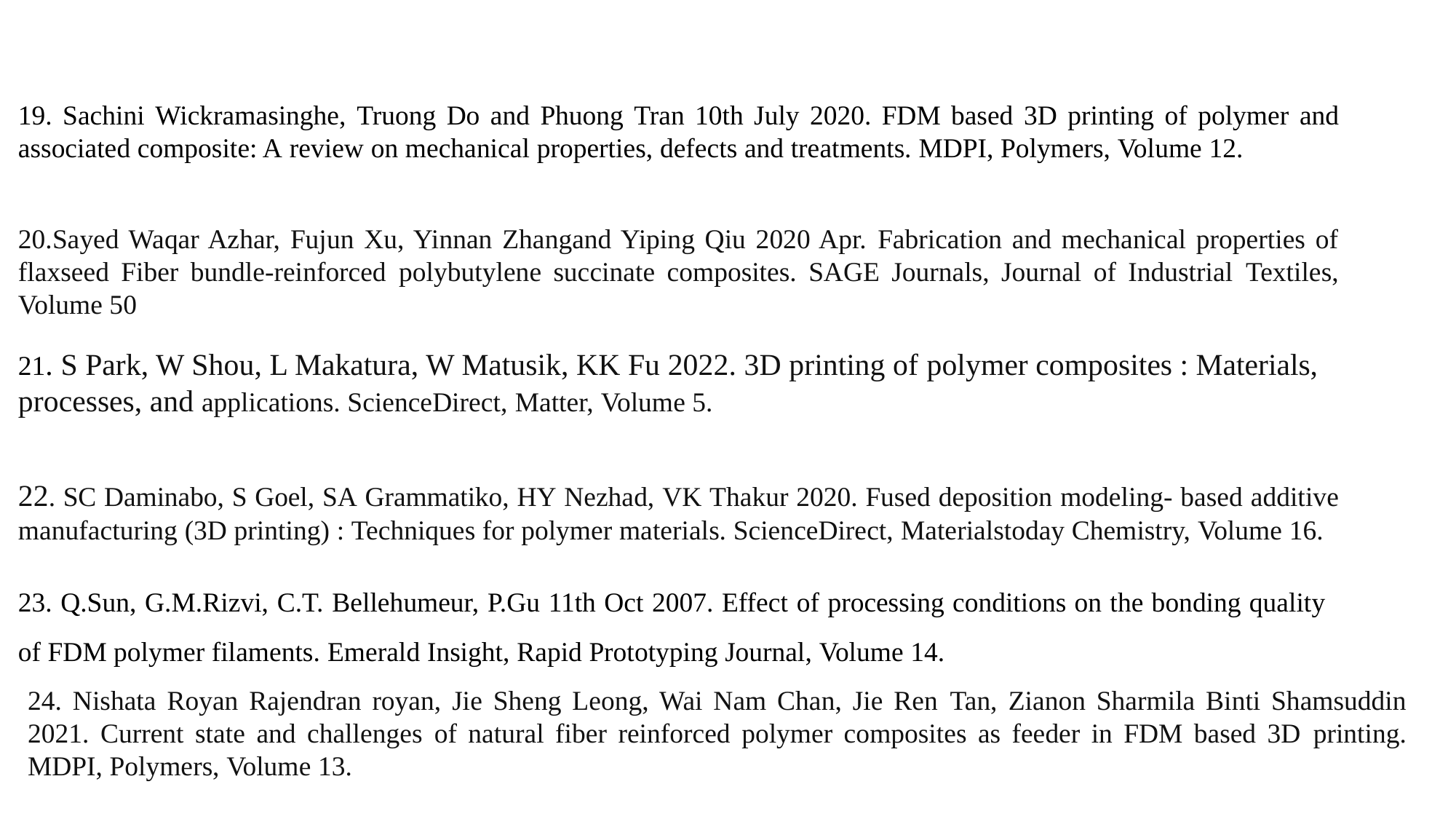

19. Sachini Wickramasinghe, Truong Do and Phuong Tran 10th July 2020. FDM based 3D printing of polymer and associated composite: A review on mechanical properties, defects and treatments. MDPI, Polymers, Volume 12.

20.Sayed Waqar Azhar, Fujun Xu, Yinnan Zhangand Yiping Qiu 2020 Apr. Fabrication and mechanical properties of flaxseed Fiber bundle-reinforced polybutylene succinate composites. SAGE Journals, Journal of Industrial Textiles, Volume 50

21. S Park, W Shou, L Makatura, W Matusik, KK Fu 2022. 3D printing of polymer composites : Materials, processes, and applications. ScienceDirect, Matter, Volume 5.

22. SC Daminabo, S Goel, SA Grammatiko, HY Nezhad, VK Thakur 2020. Fused deposition modeling- based additive manufacturing (3D printing) : Techniques for polymer materials. ScienceDirect, Materialstoday Chemistry, Volume 16.

23. Q.Sun, G.M.Rizvi, C.T. Bellehumeur, P.Gu 11th Oct 2007. Effect of processing conditions on the bonding quality of FDM polymer filaments. Emerald Insight, Rapid Prototyping Journal, Volume 14.
24. Nishata Royan Rajendran royan, Jie Sheng Leong, Wai Nam Chan, Jie Ren Tan, Zianon Sharmila Binti Shamsuddin 2021. Current state and challenges of natural fiber reinforced polymer composites as feeder in FDM based 3D printing. MDPI, Polymers, Volume 13.